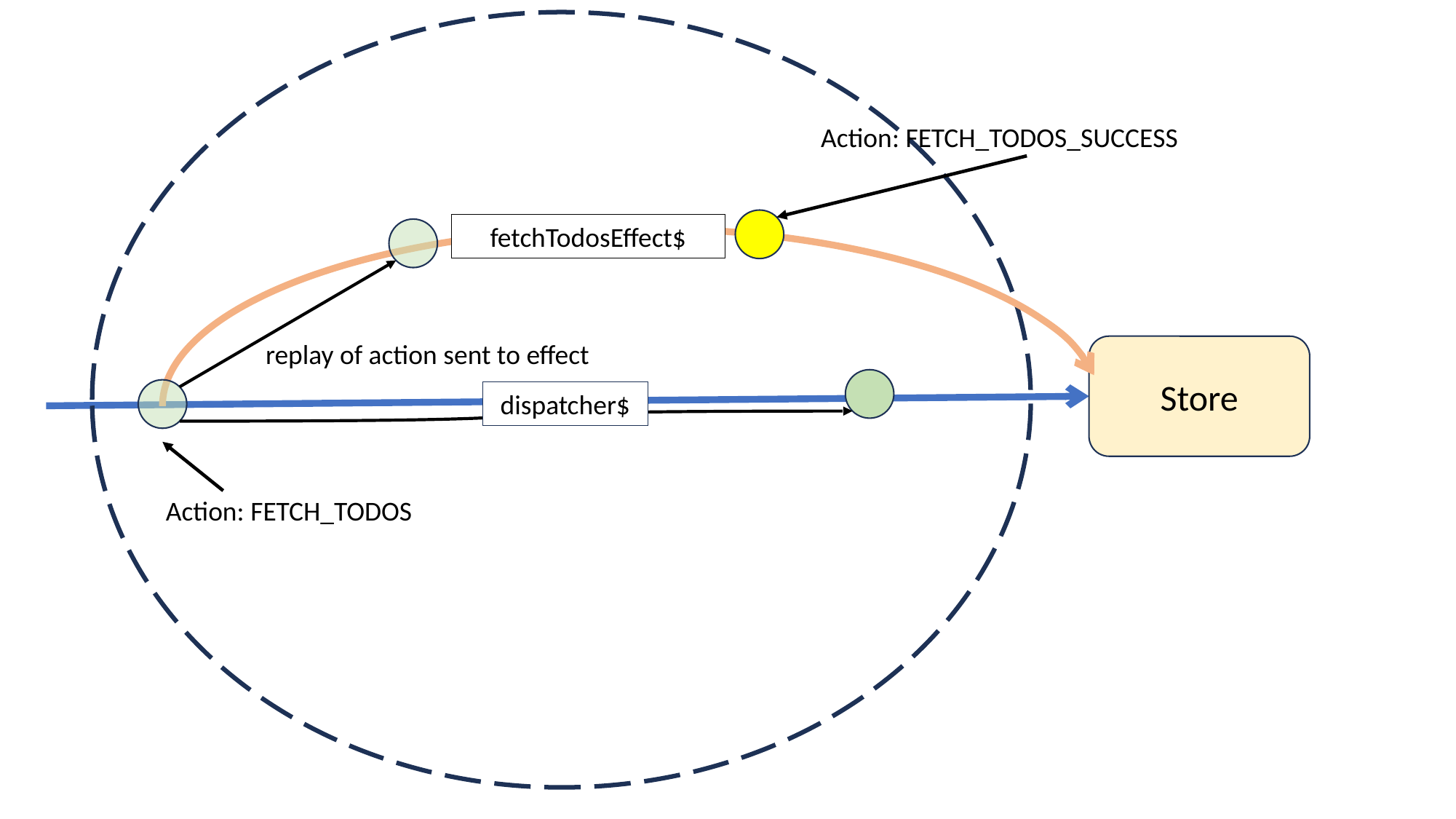

Action: FETCH_TODOS_SUCCESS

fetchTodosEffect$

replay of action sent to effect

Store

dispatcher$
Action: FETCH_TODOS